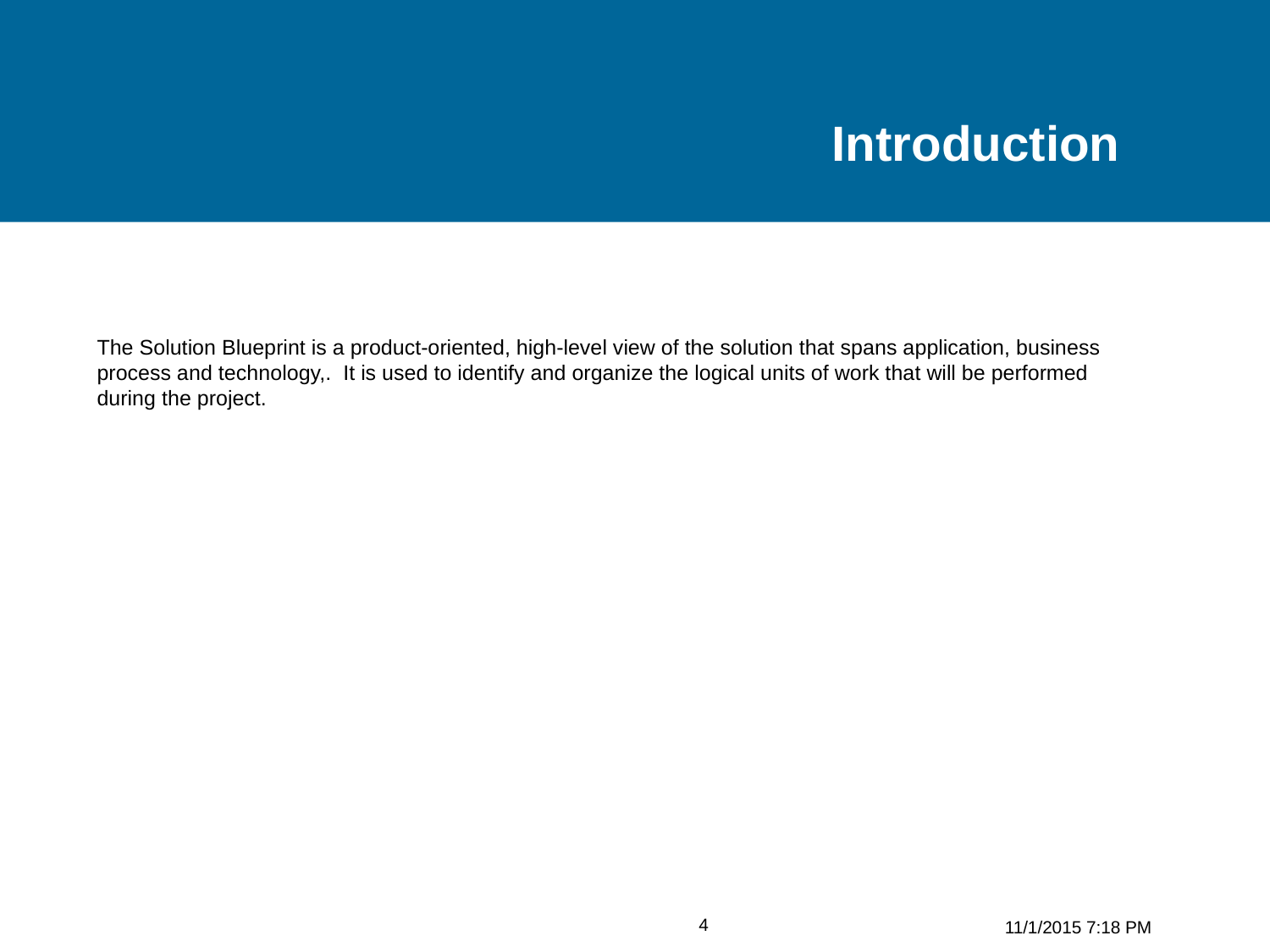

# Introduction
The Solution Blueprint is a product-oriented, high-level view of the solution that spans application, business process and technology,.  It is used to identify and organize the logical units of work that will be performed during the project.
4
11/1/2015 7:18 PM